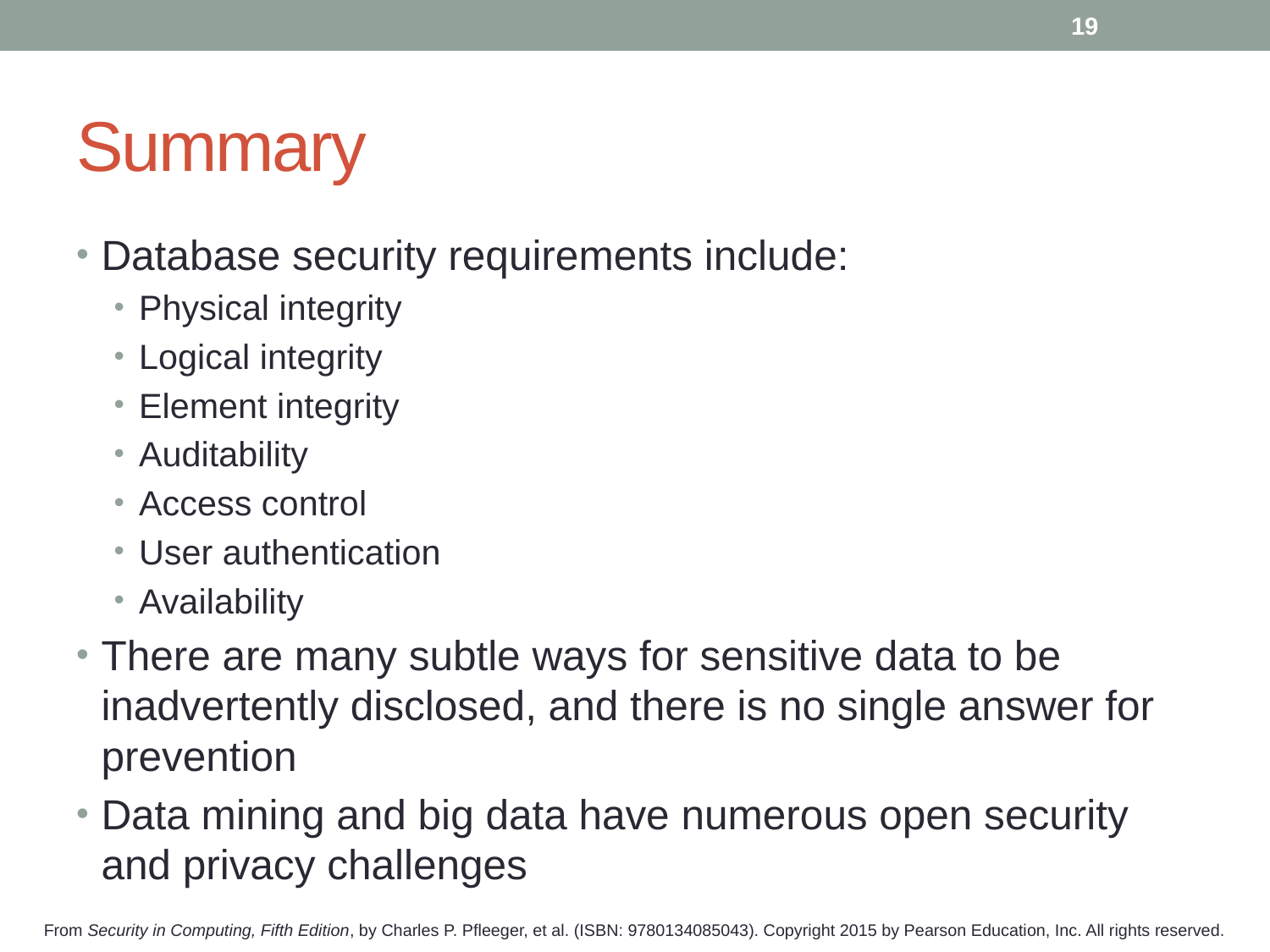

19
# Summary
Database security requirements include:
Physical integrity
Logical integrity
Element integrity
Auditability
Access control
User authentication
Availability
There are many subtle ways for sensitive data to be inadvertently disclosed, and there is no single answer for prevention
Data mining and big data have numerous open security and privacy challenges

From Security in Computing, Fifth Edition, by Charles P. Pfleeger, et al. (ISBN: 9780134085043). Copyright 2015 by Pearson Education, Inc. All rights reserved.